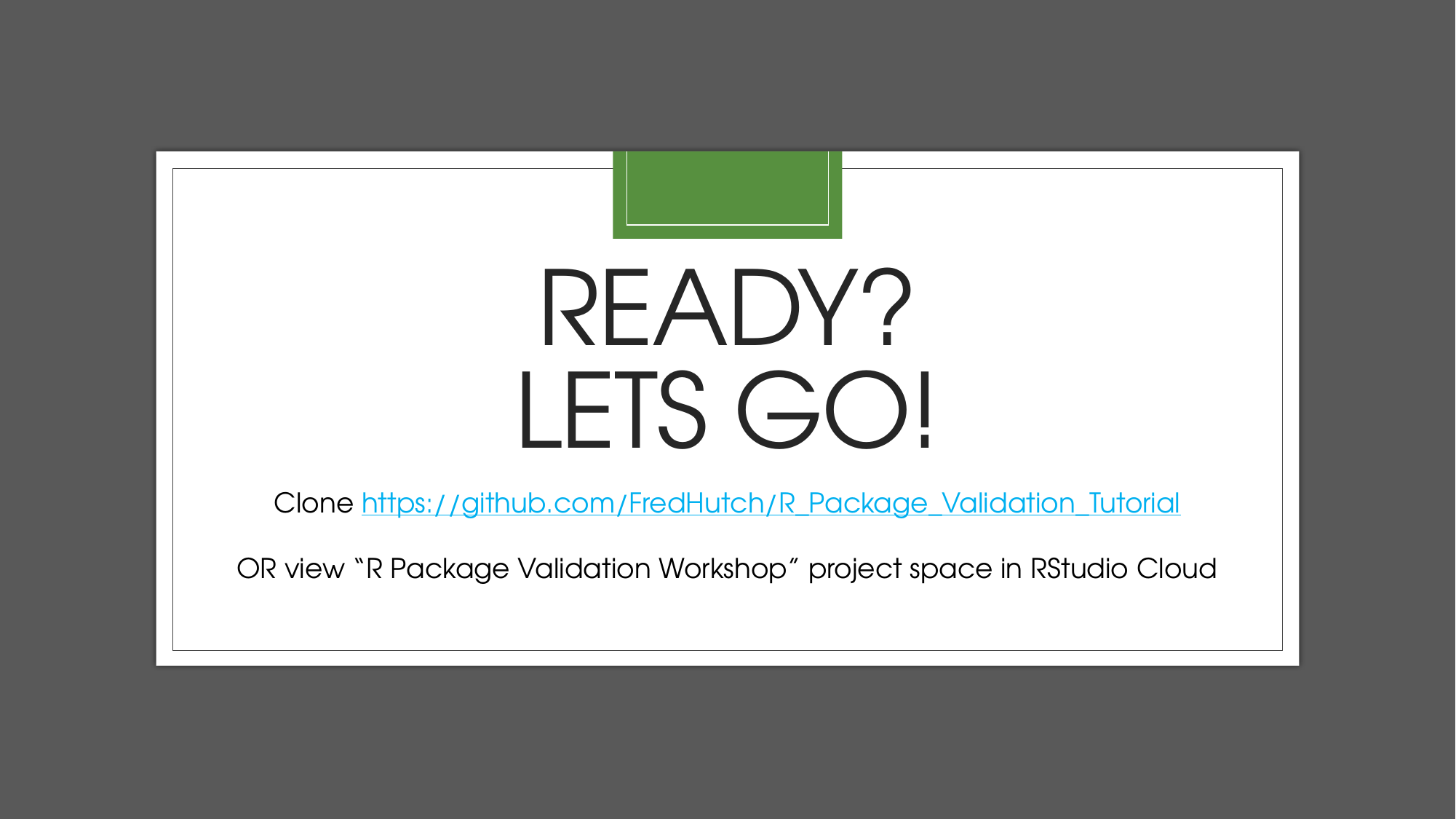

# Ready? Lets Go!
Clone https://github.com/FredHutch/R_Package_Validation_Tutorial

OR view “R Package Validation Workshop” project space in RStudio Cloud